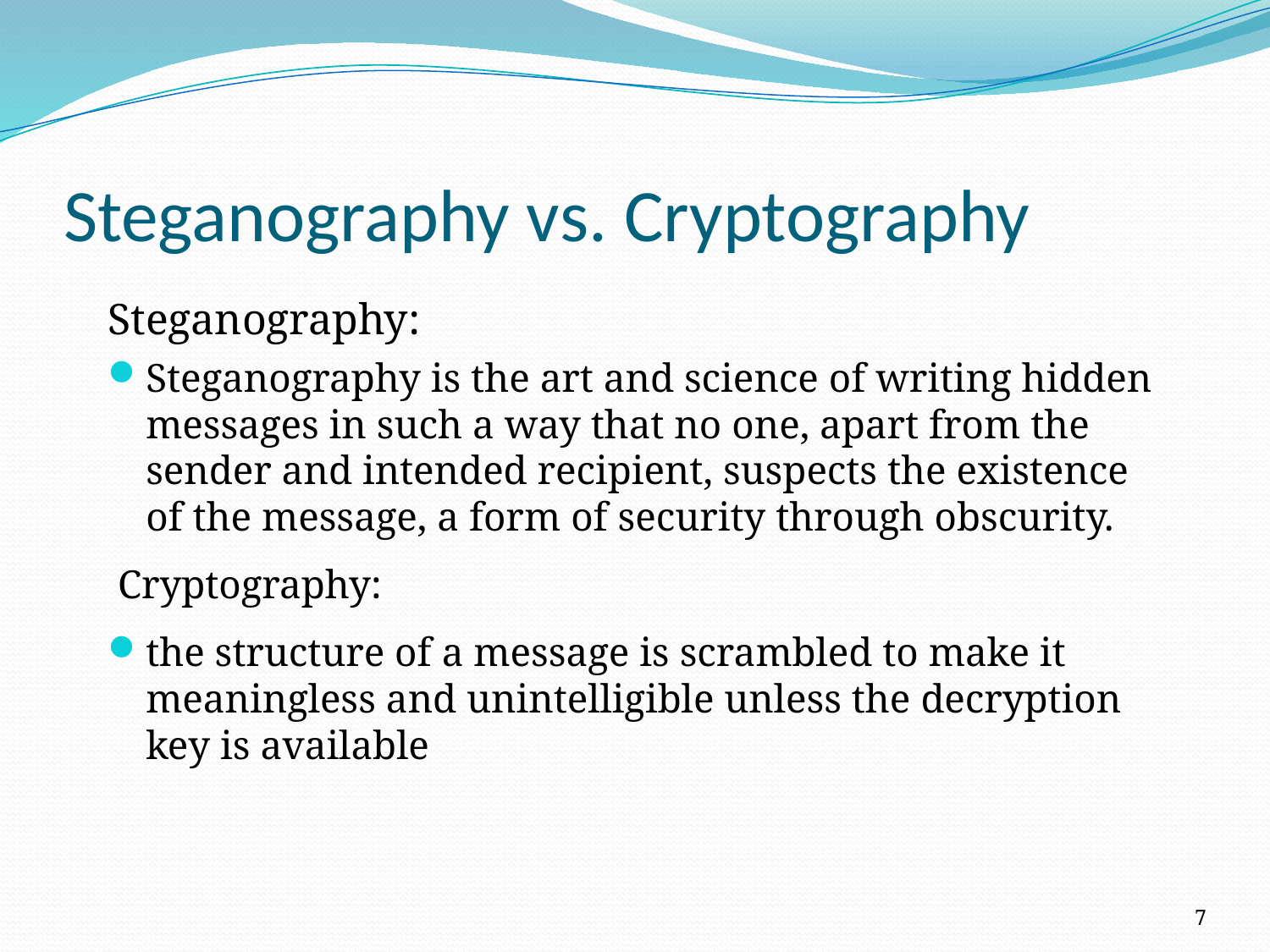

# Steganography vs. Cryptography
Steganography:
Steganography is the art and science of writing hidden messages in such a way that no one, apart from the sender and intended recipient, suspects the existence of the message, a form of security through obscurity.
 Cryptography:
the structure of a message is scrambled to make it meaningless and unintelligible unless the decryption key is available

7